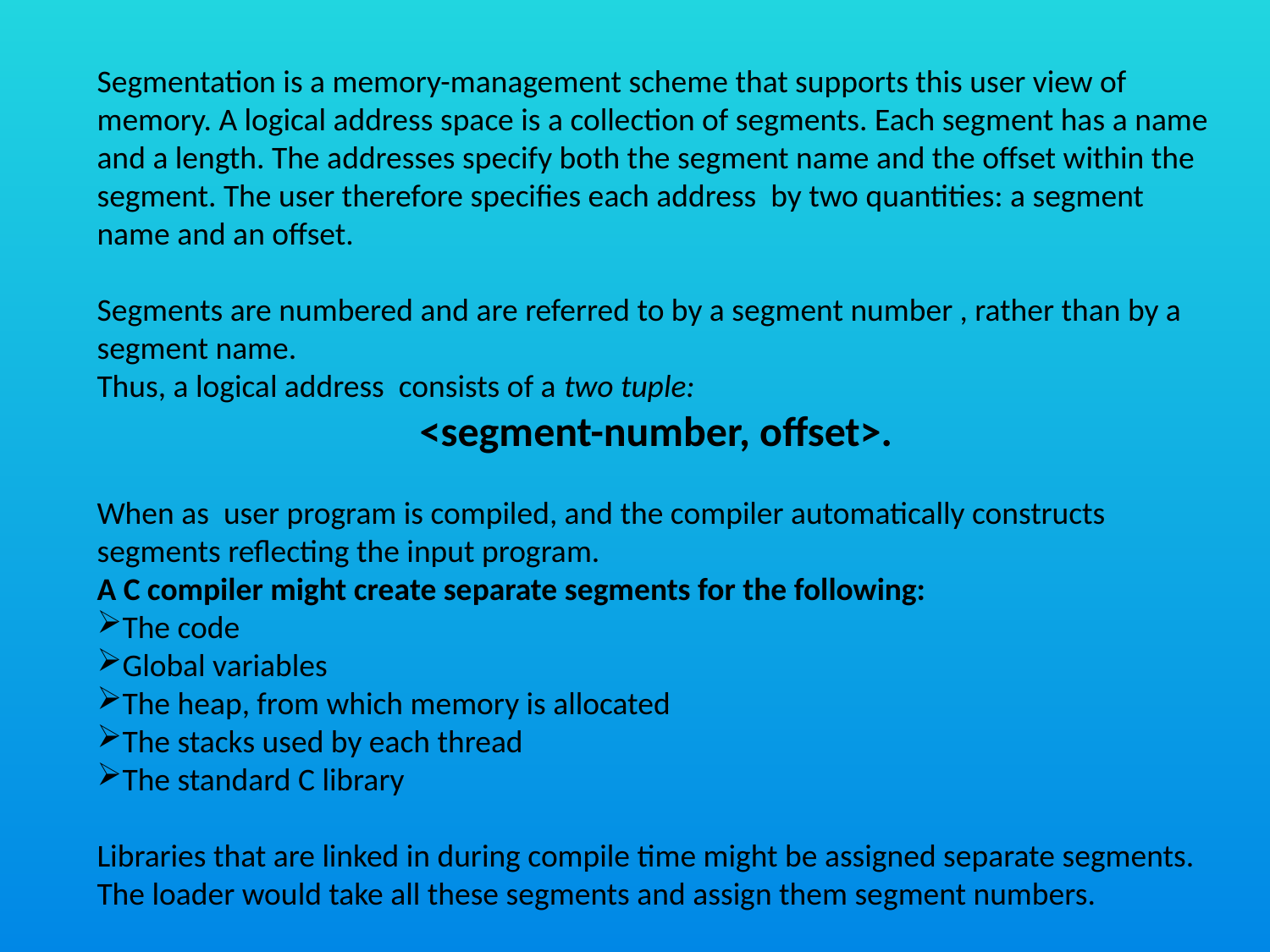

Segmentation is a memory-management scheme that supports this user view of memory. A logical address space is a collection of segments. Each segment has a name and a length. The addresses specify both the segment name and the offset within the segment. The user therefore specifies each address  by two quantities: a segment name and an offset.

Segments are numbered and are referred to by a segment number , rather than by a segment name.
Thus, a logical address  consists of a two tuple:
<segment-number, offset>.

When as  user program is compiled, and the compiler automatically constructs segments reflecting the input program.
A C compiler might create separate segments for the following:
The code
Global variables
The heap, from which memory is allocated
The stacks used by each thread
The standard C library

Libraries that are linked in during compile time might be assigned separate segments. The loader would take all these segments and assign them segment numbers.